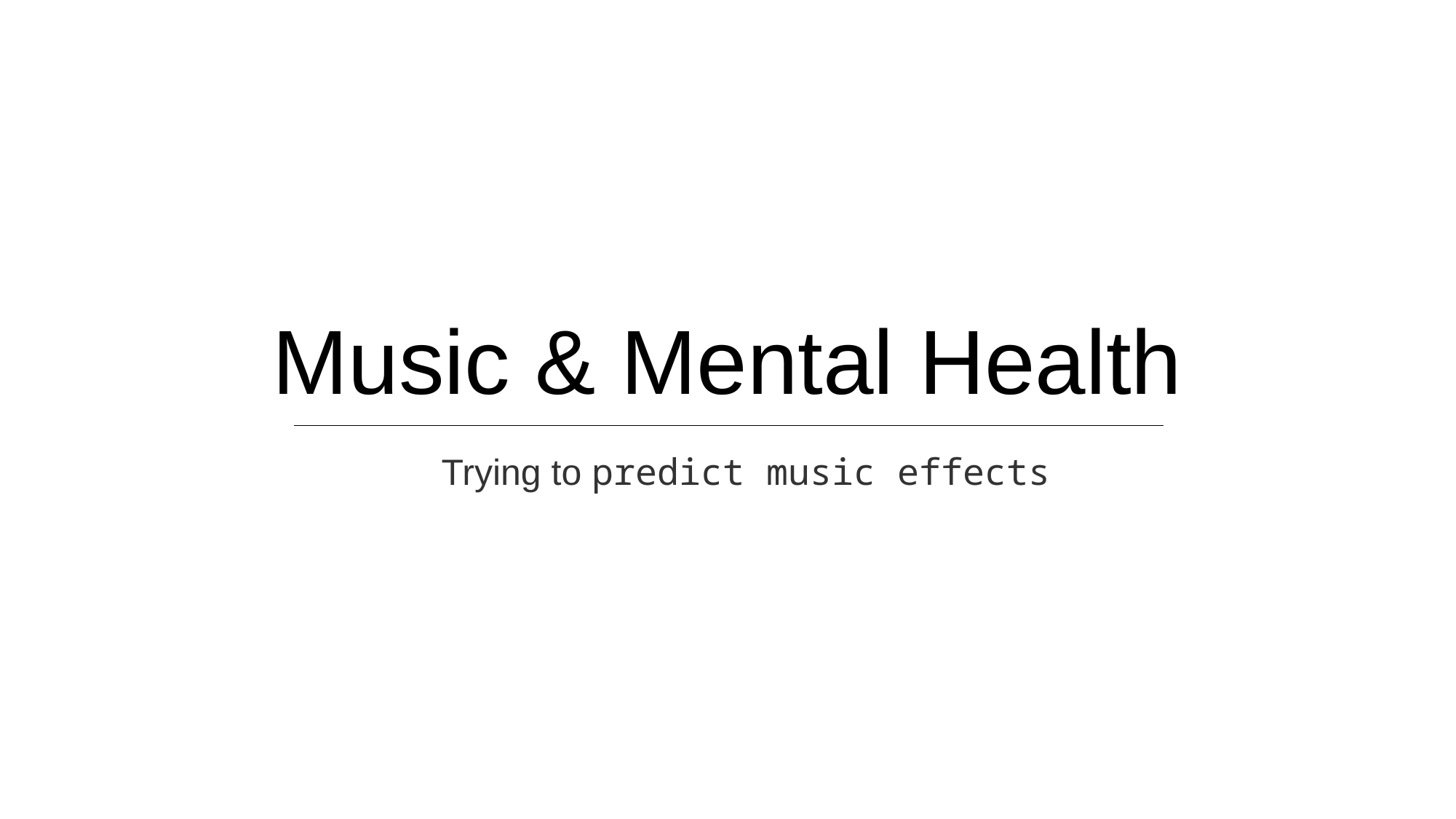

# Music & Mental Health
Trying to predict music effects